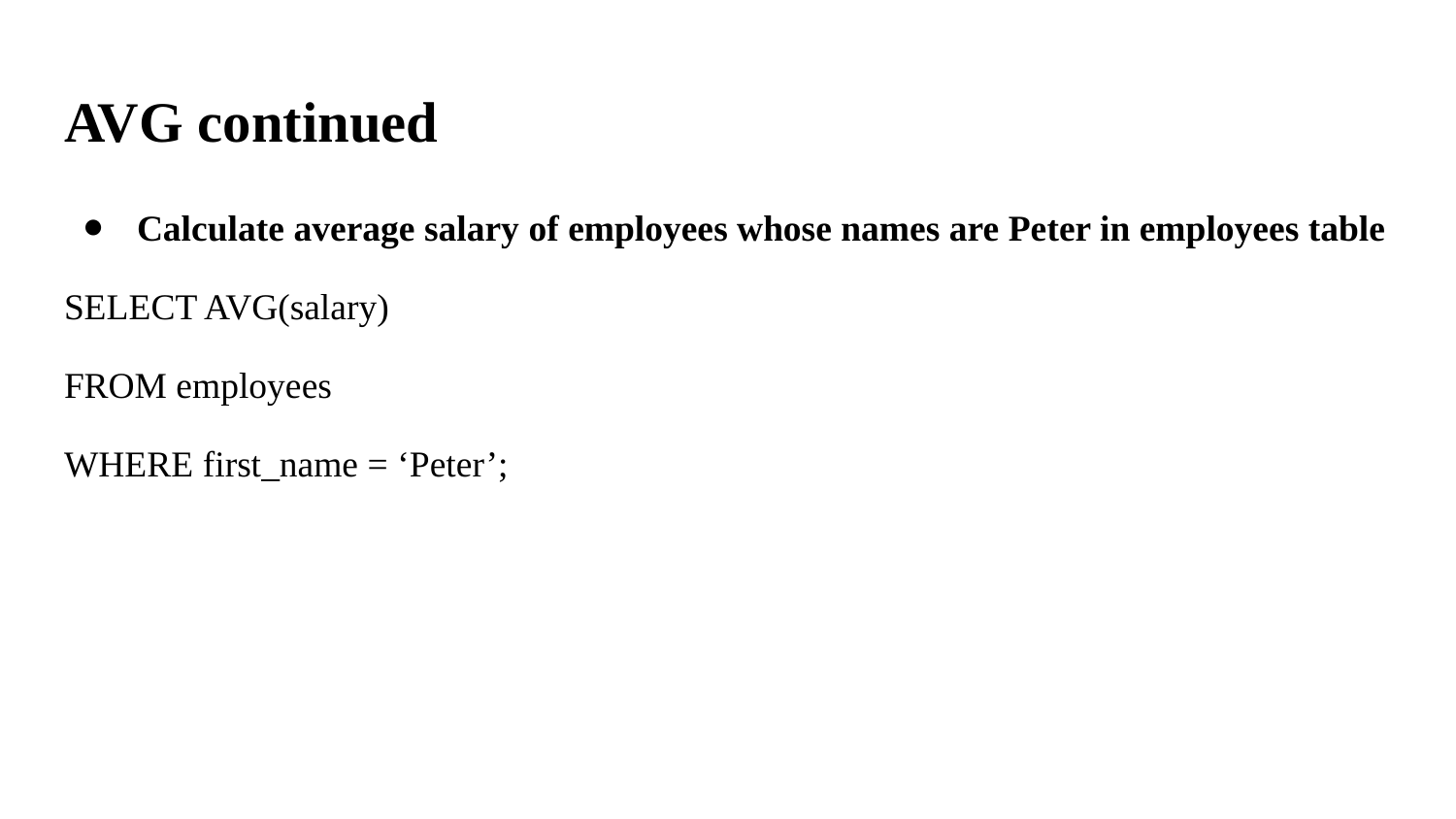

# AVG continued
Calculate average salary of employees whose names are Peter in employees table
SELECT AVG(salary)
FROM employees
WHERE first_name = ‘Peter’;